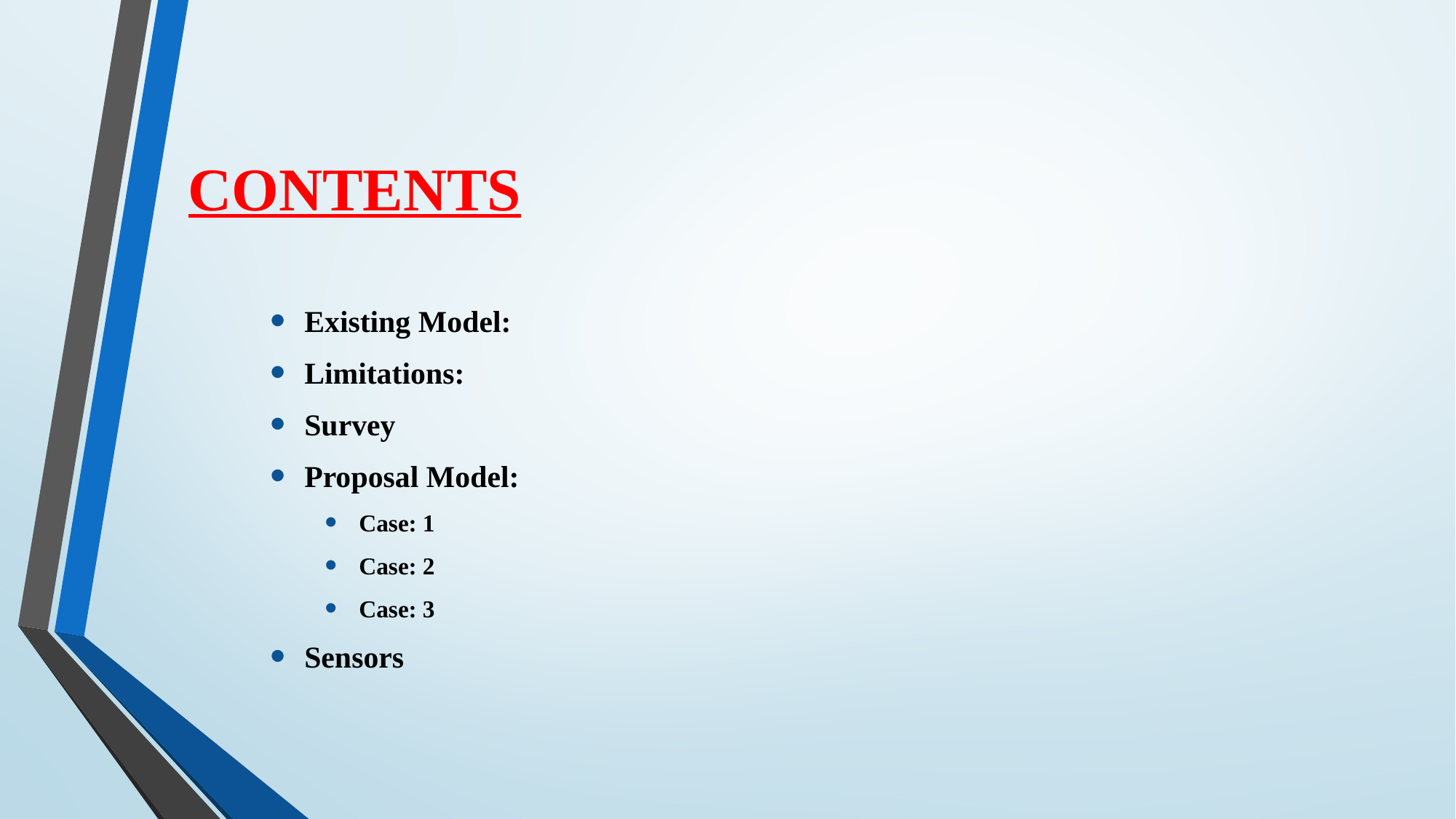

# CONTENTS
Existing Model:
Limitations:
Survey
Proposal Model:
Case: 1
Case: 2
Case: 3
Sensors